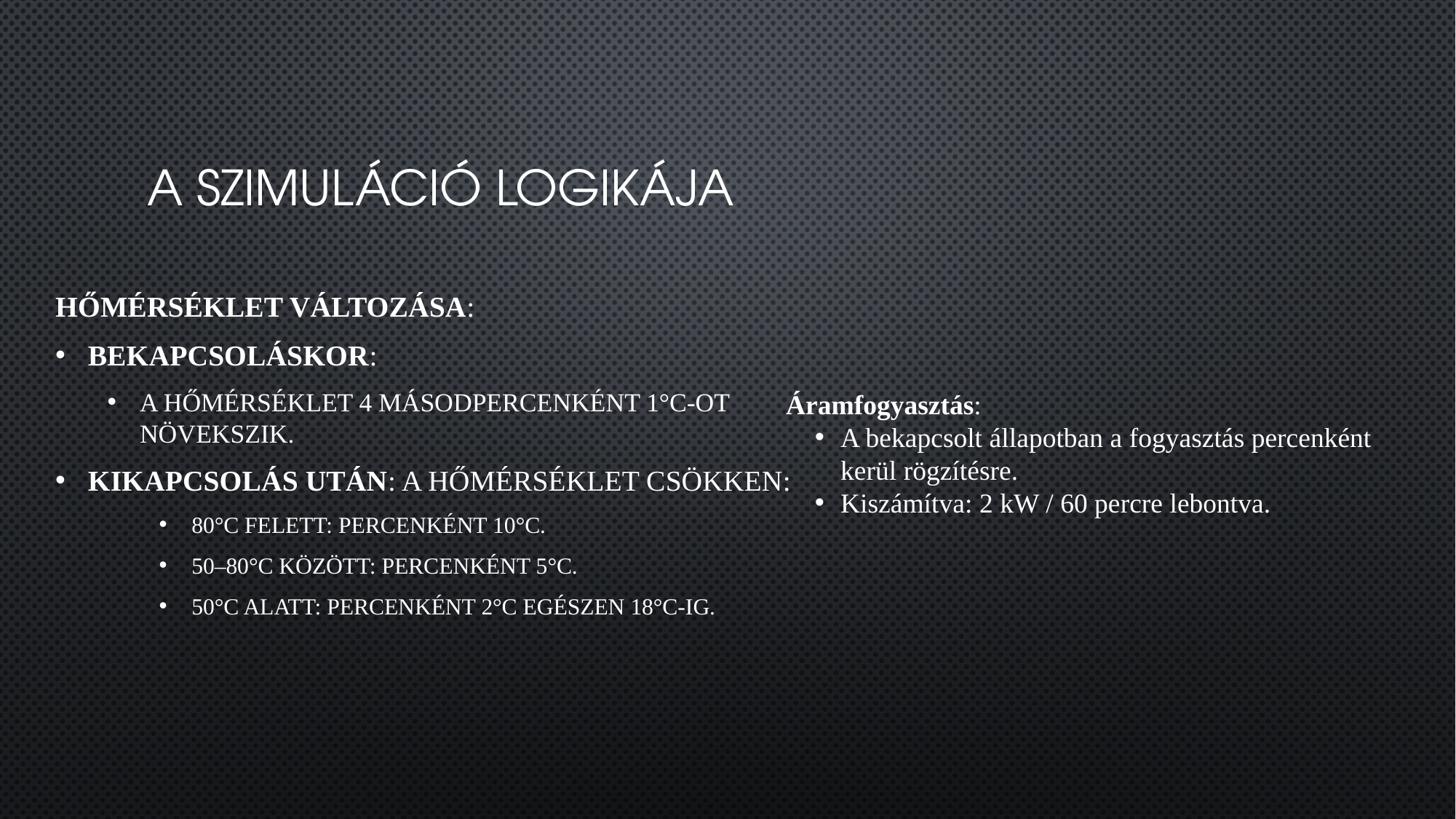

# A szimuláció logikája
Hőmérséklet változása:
Bekapcsoláskor:
A hőmérséklet 4 másodpercenként 1°C-ot növekszik.
Kikapcsolás után: A hőmérséklet csökken:
80°C felett: percenként 10°C.
50–80°C között: percenként 5°C.
50°C alatt: percenként 2°C egészen 18°C-ig.
Áramfogyasztás:
A bekapcsolt állapotban a fogyasztás percenként kerül rögzítésre.
Kiszámítva: 2 kW / 60 percre lebontva.